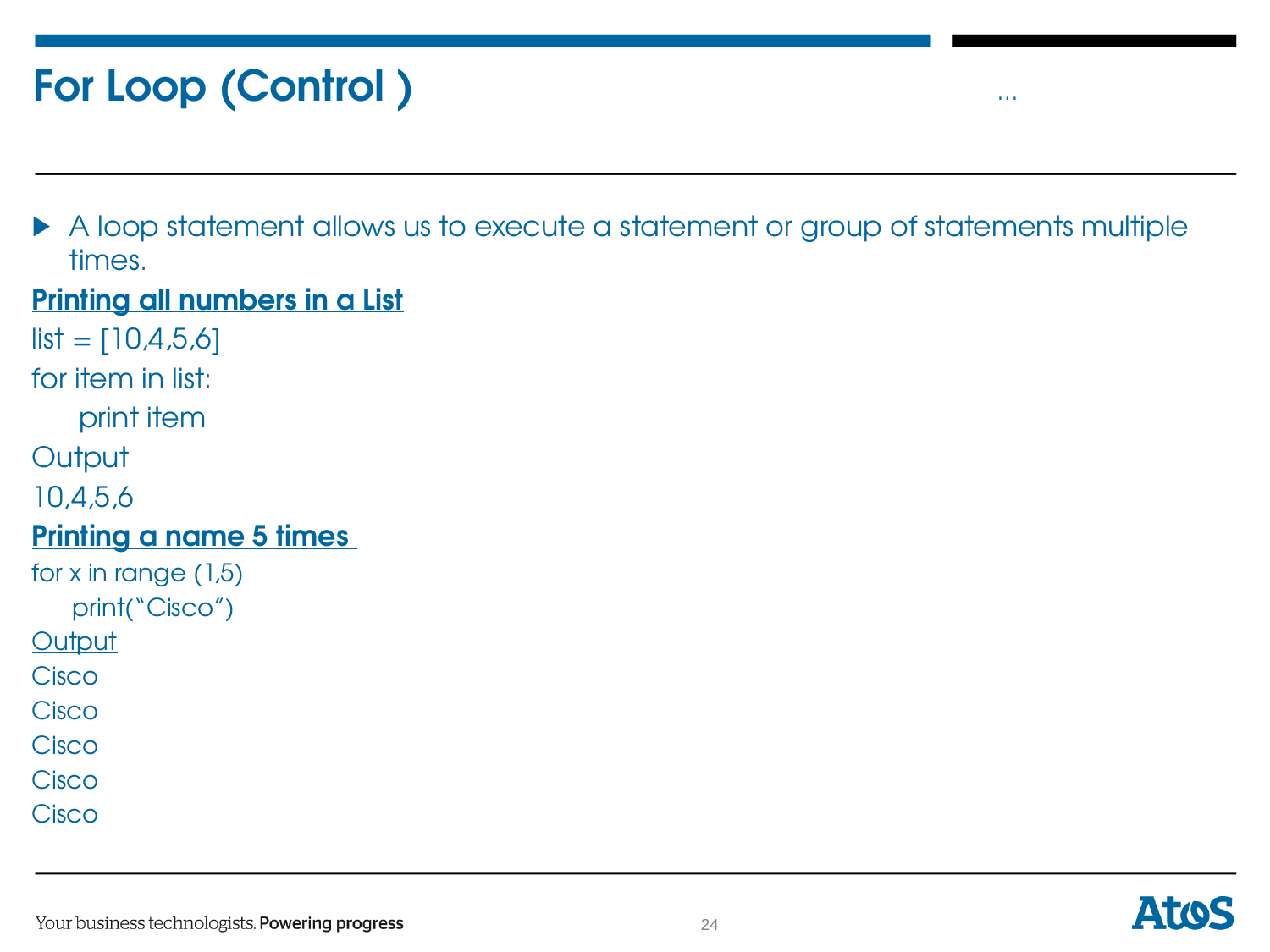

# For Loop (Control )
A loop statement allows us to execute a statement or group of statements multiple times.
Printing all numbers in a List
list = [10,4,5,6]
for item in list:
      print item
Output
10,4,5,6
Printing a name 5 times
for x in range (1,5)
      print(“Cisco”)
Output
Cisco
Cisco
Cisco
Cisco
Cisco